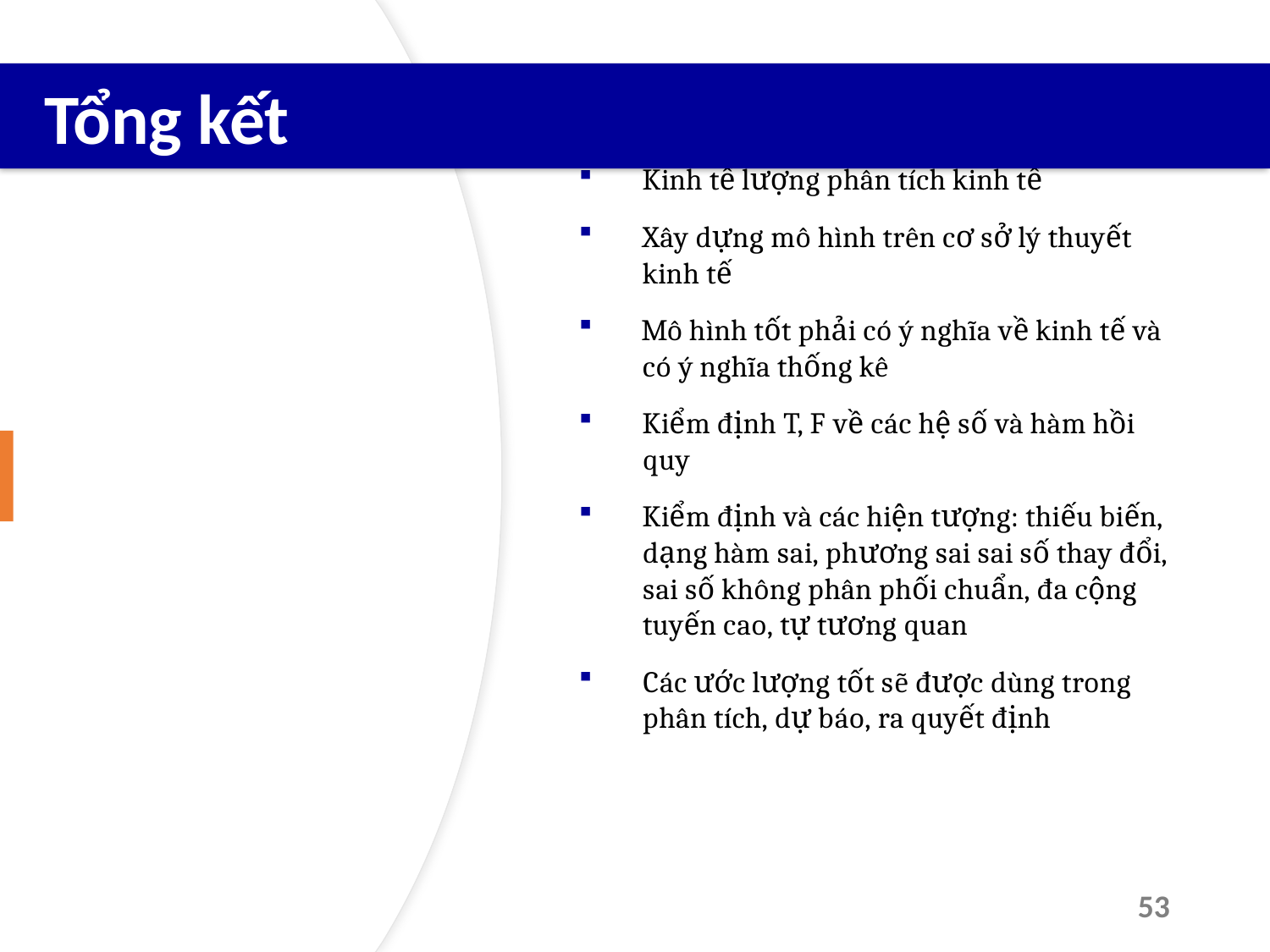

# Tổng kết
Kinh tế lượng phân tích kinh tế
Xây dựng mô hình trên cơ sở lý thuyết kinh tế
Mô hình tốt phải có ý nghĩa về kinh tế và có ý nghĩa thống kê
Kiểm định T, F về các hệ số và hàm hồi quy
Kiểm định và các hiện tượng: thiếu biến, dạng hàm sai, phương sai sai số thay đổi, sai số không phân phối chuẩn, đa cộng tuyến cao, tự tương quan
Các ước lượng tốt sẽ được dùng trong phân tích, dự báo, ra quyết định

53